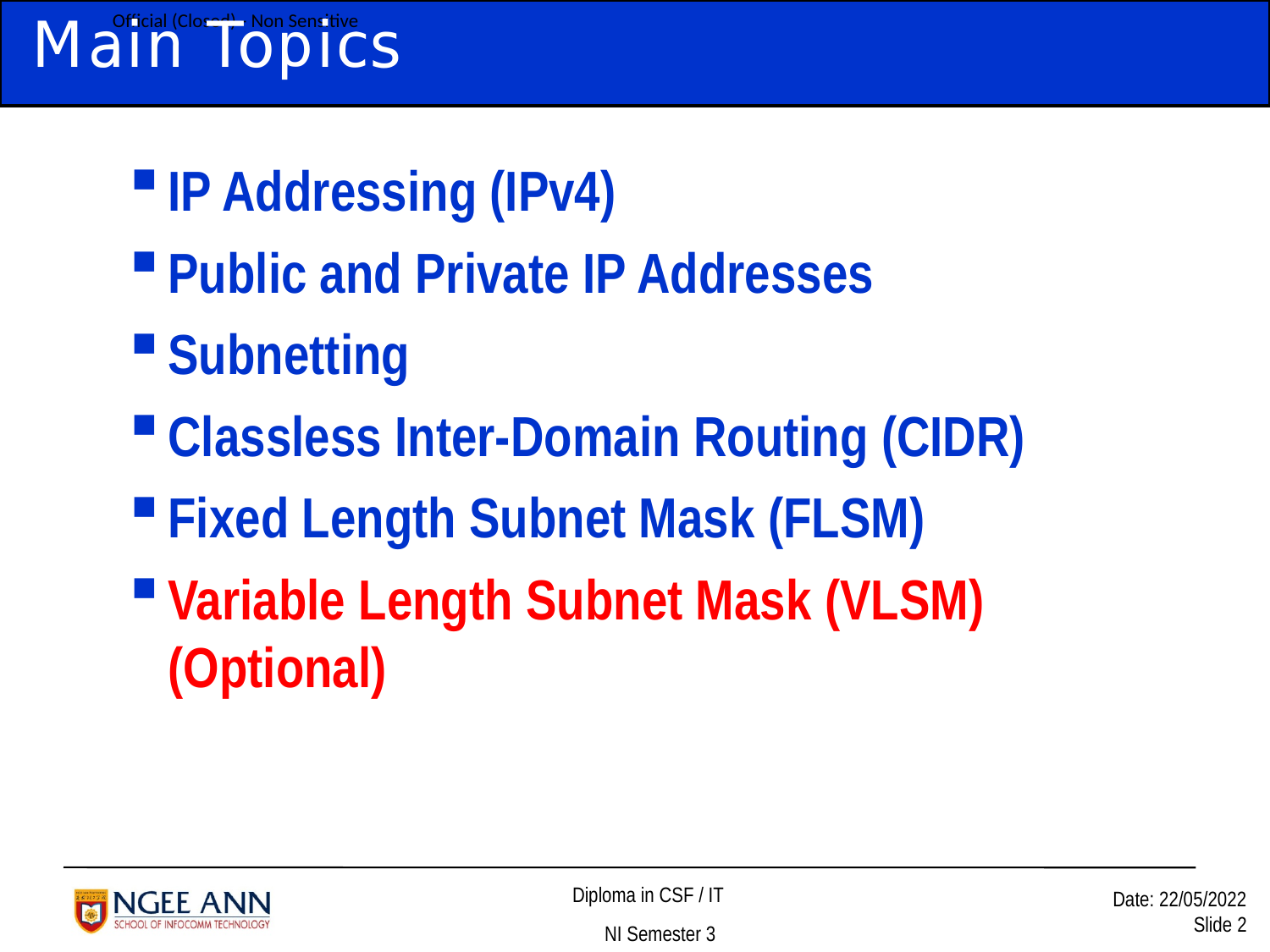

Main Topics
IP Addressing (IPv4)‏
Public and Private IP Addresses
Subnetting
Classless Inter-Domain Routing (CIDR)
Fixed Length Subnet Mask (FLSM)
Variable Length Subnet Mask (VLSM) (Optional)